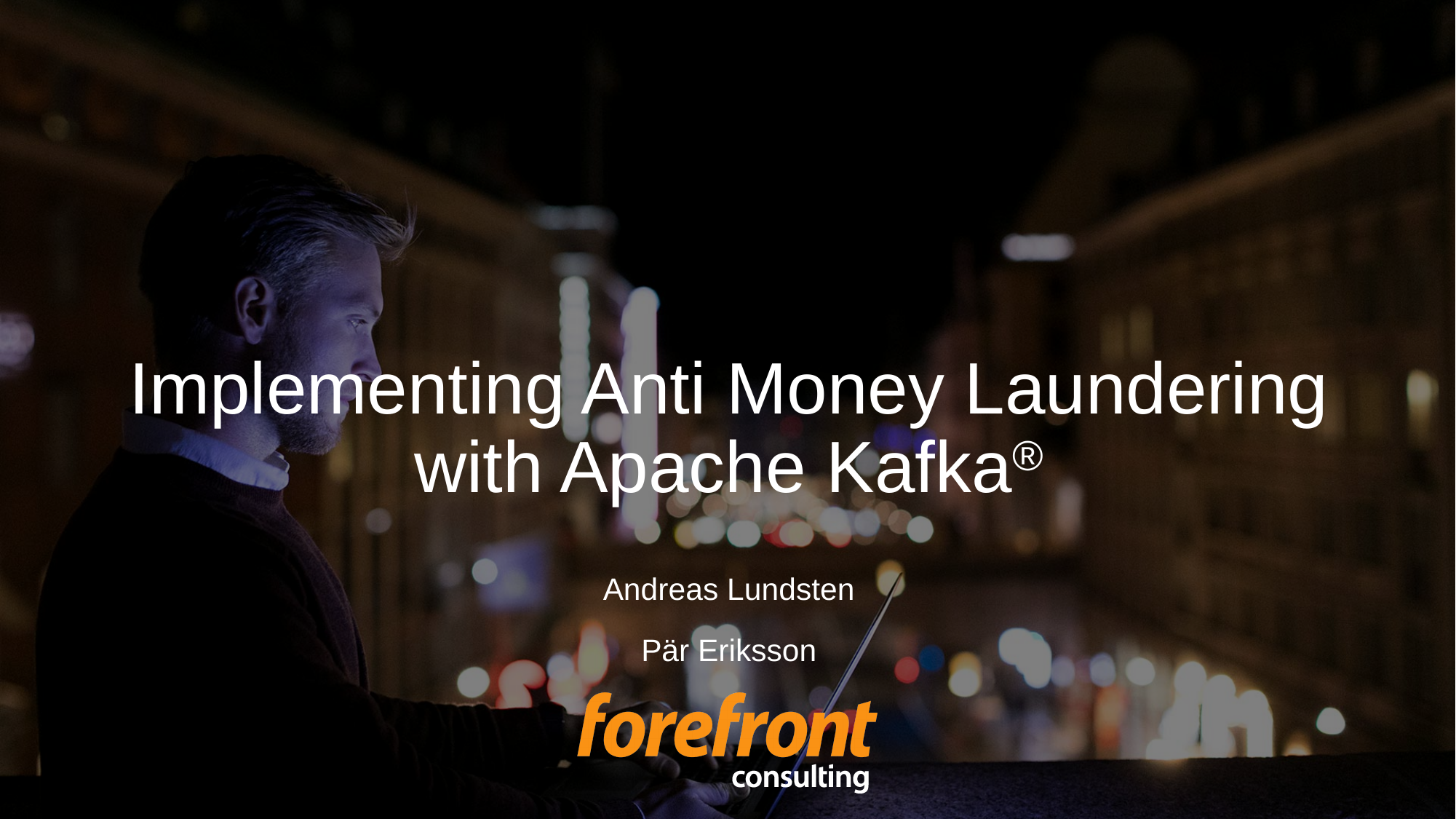

# Implementing Anti Money Laundering with Apache Kafka®

Andreas Lundsten
Pär Eriksson